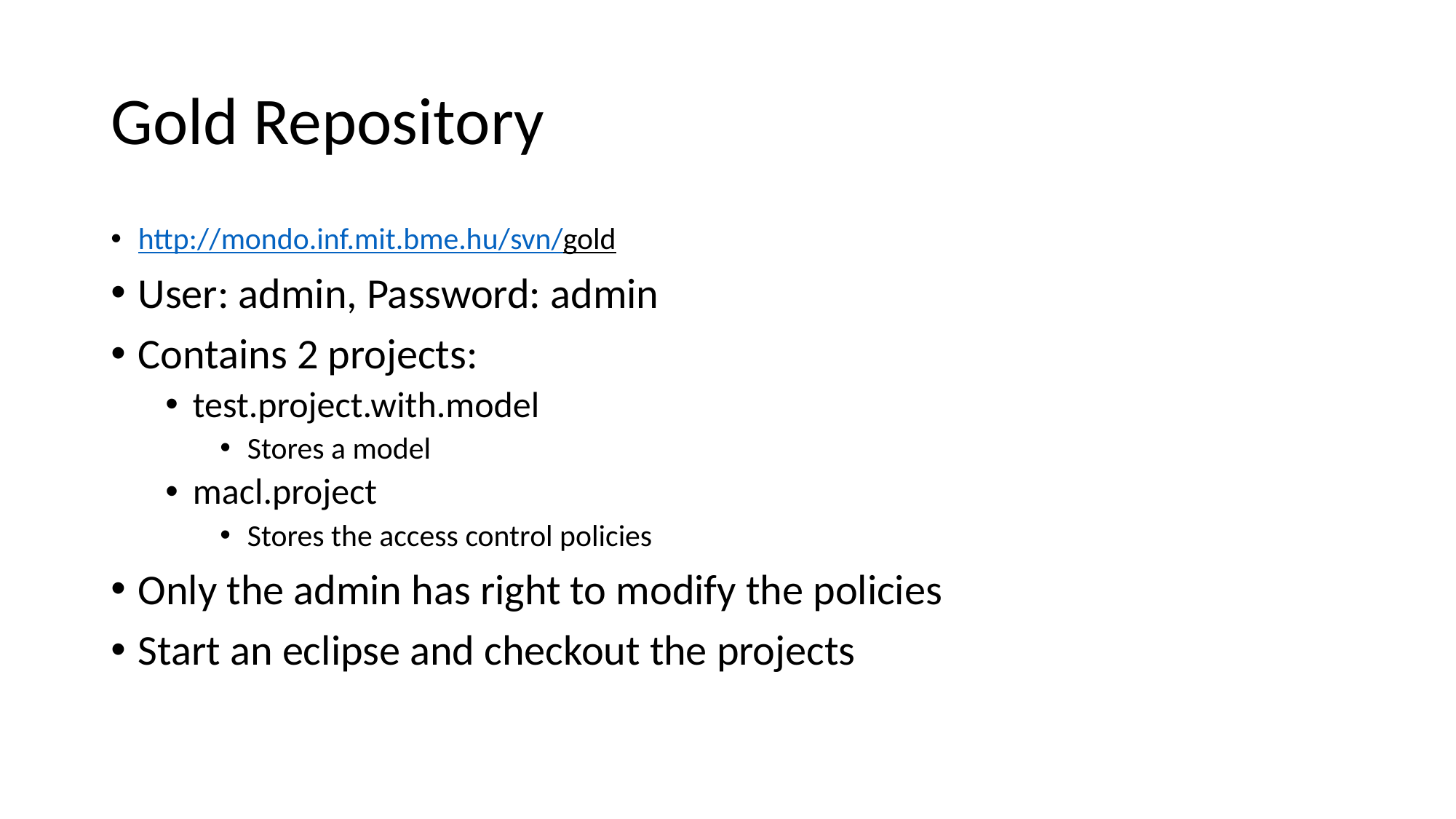

# Gold Repository
http://mondo.inf.mit.bme.hu/svn/gold
User: admin, Password: admin
Contains 2 projects:
test.project.with.model
Stores a model
macl.project
Stores the access control policies
Only the admin has right to modify the policies
Start an eclipse and checkout the projects